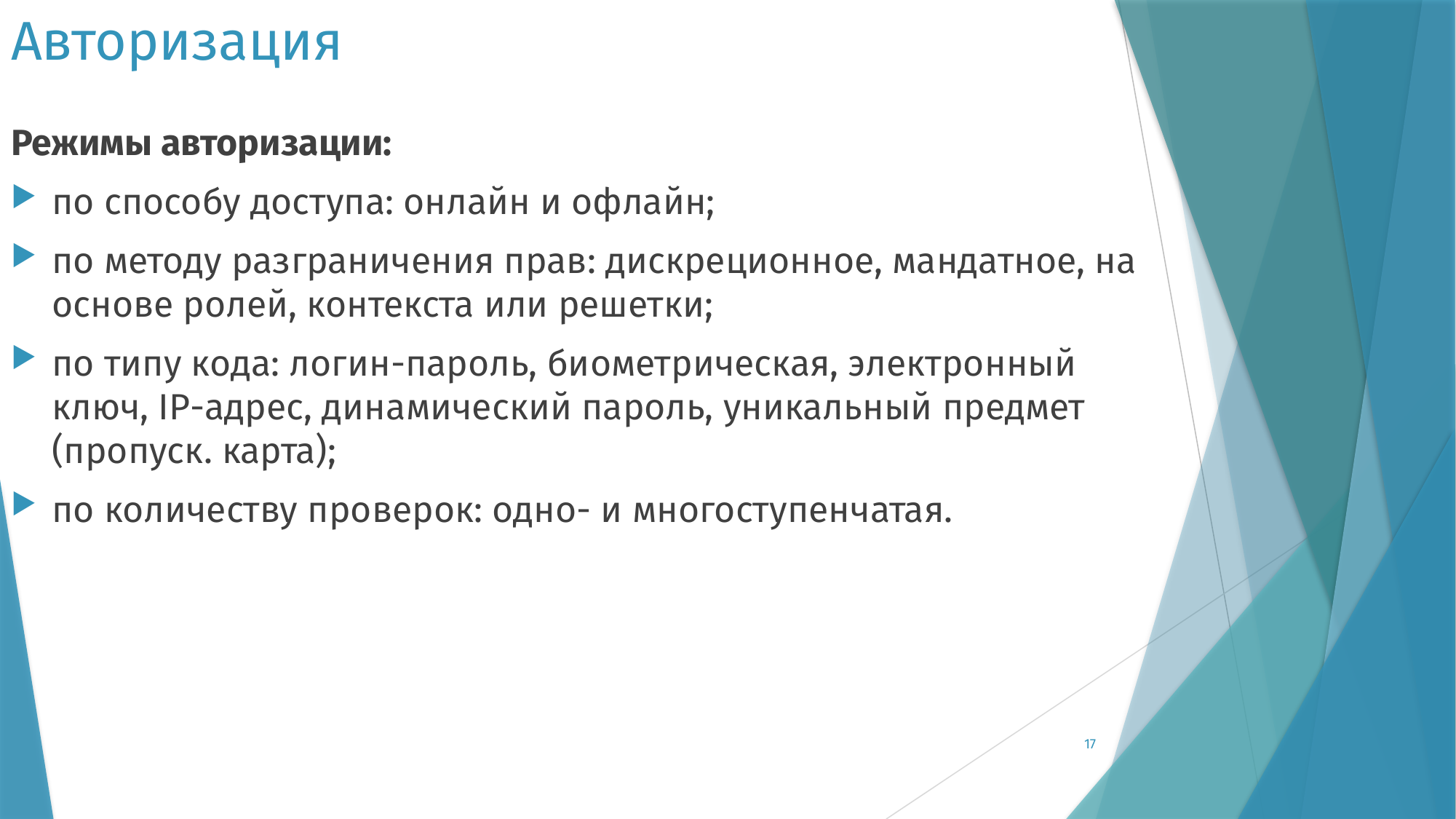

# Авторизация
Режимы авторизации:
по способу доступа: онлайн и офлайн;
по методу разграничения прав: дискреционное, мандатное, на основе ролей, контекста или решетки;
по типу кода: логин-пароль, биометрическая, электронный ключ, IP-адрес, динамический пароль, уникальный предмет (пропуск. карта);
по количеству проверок: одно- и многоступенчатая.

17